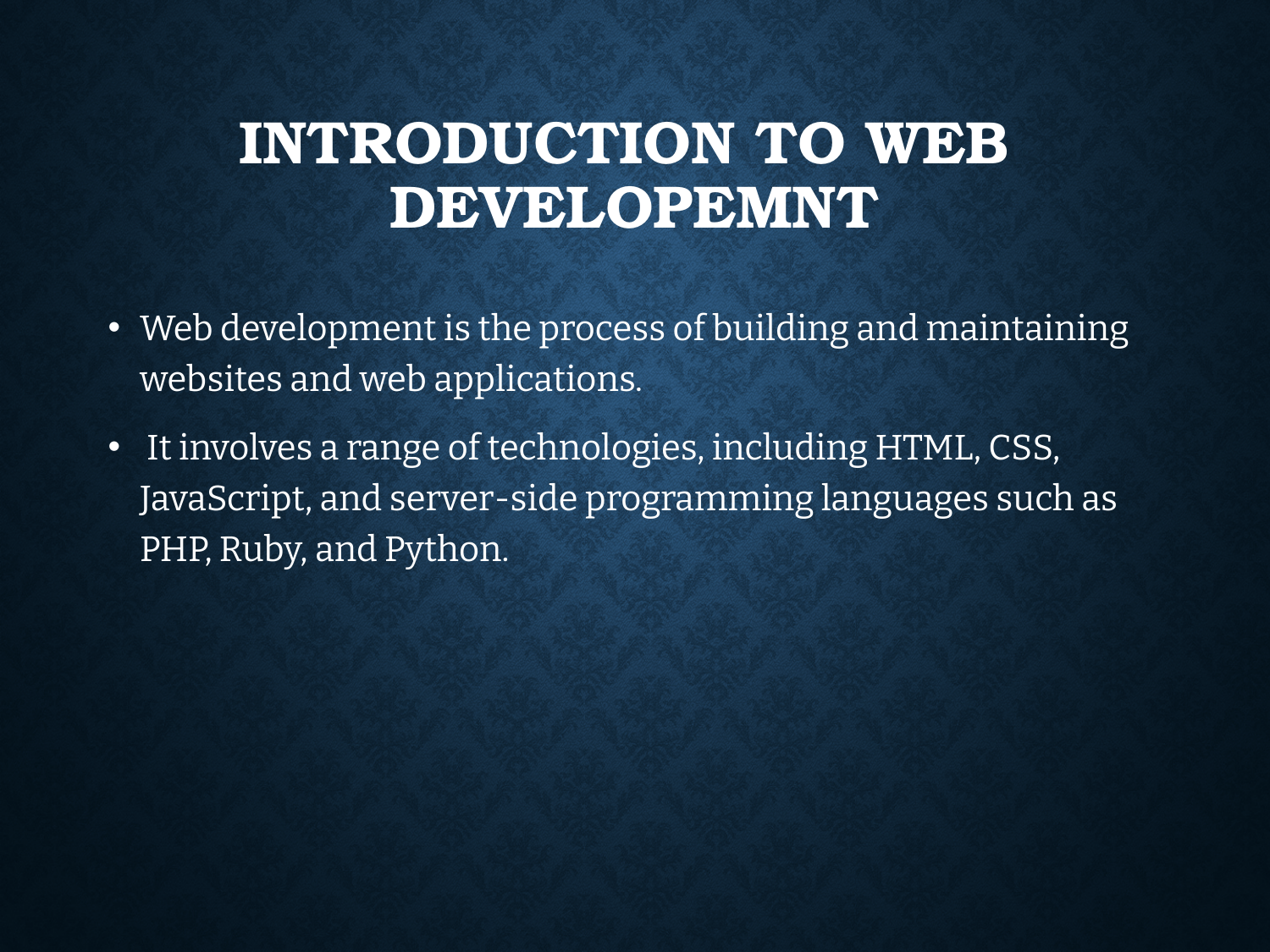

# Introduction to WEb DEVELOPEMNT
Web development is the process of building and maintaining websites and web applications.
 It involves a range of technologies, including HTML, CSS, JavaScript, and server-side programming languages such as PHP, Ruby, and Python.